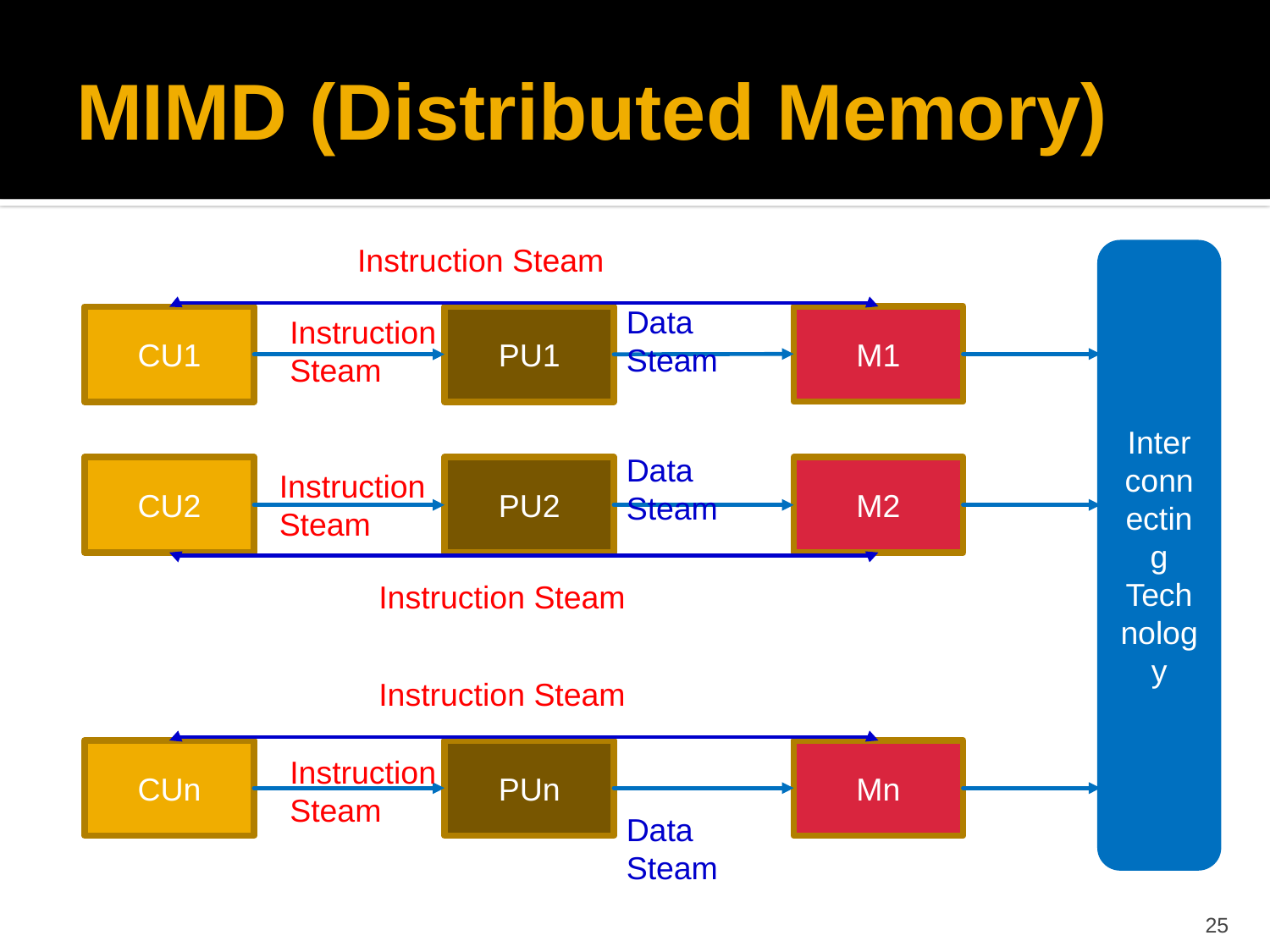

# MIMD (Distributed Memory)
Instruction Steam
Inter connecting Technology
Data Steam
Instruction Steam
M1
CU1
PU1
Data Steam
CU2
PU2
M2
Instruction Steam
Instruction Steam
Instruction Steam
CUn
PUn
Mn
Instruction Steam
Data Steam
25